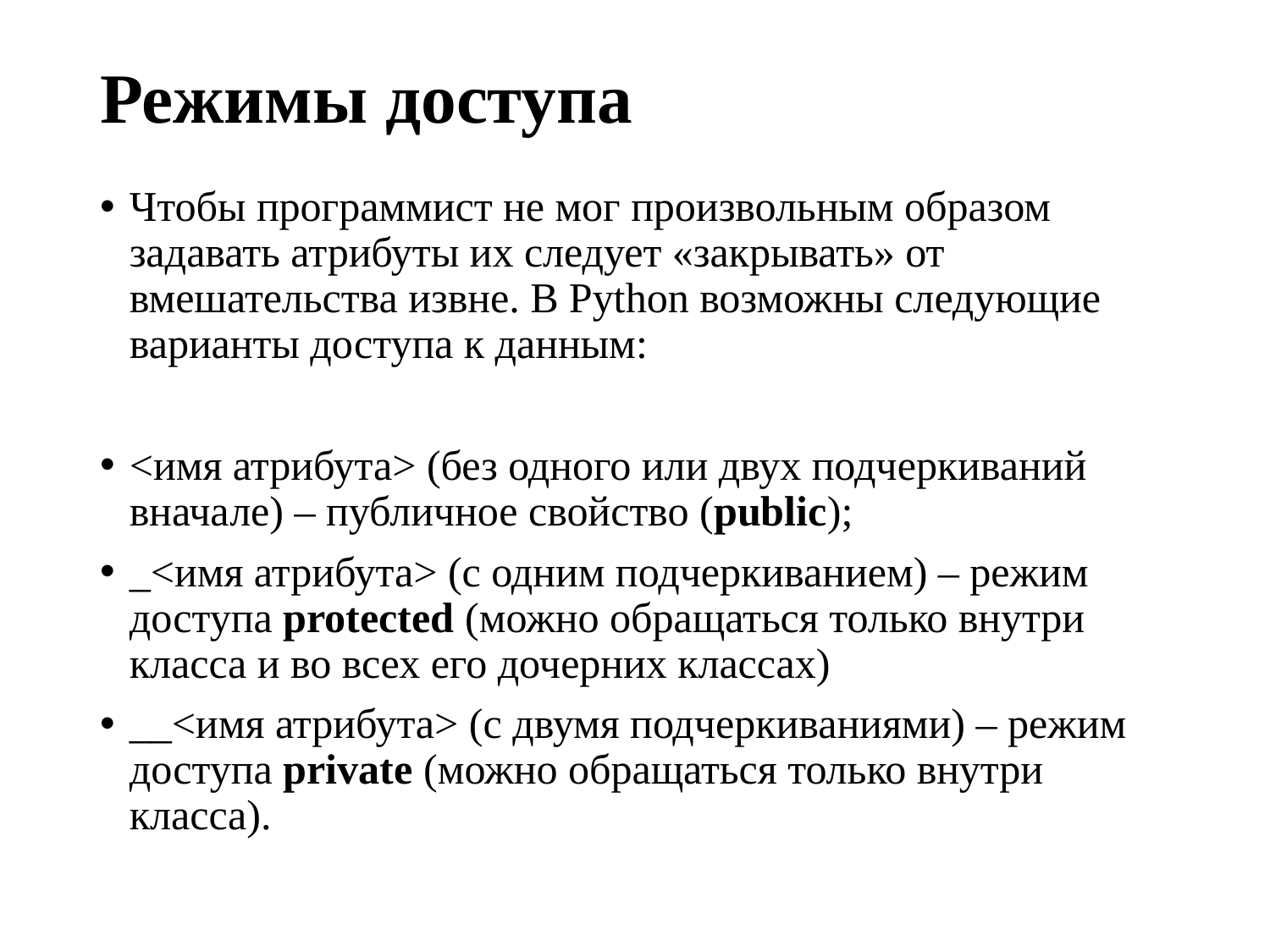

# Режимы доступа
Чтобы программист не мог произвольным образом задавать атрибуты их следует «закрывать» от вмешательства извне. В Python возможны следующие варианты доступа к данным:

<имя атрибута> (без одного или двух подчеркиваний вначале) – публичное свойство (public);
_<имя атрибута> (с одним подчеркиванием) – режим доступа protected (можно обращаться только внутри класса и во всех его дочерних классах)
__<имя атрибута> (с двумя подчеркиваниями) – режим доступа private (можно обращаться только внутри класса).